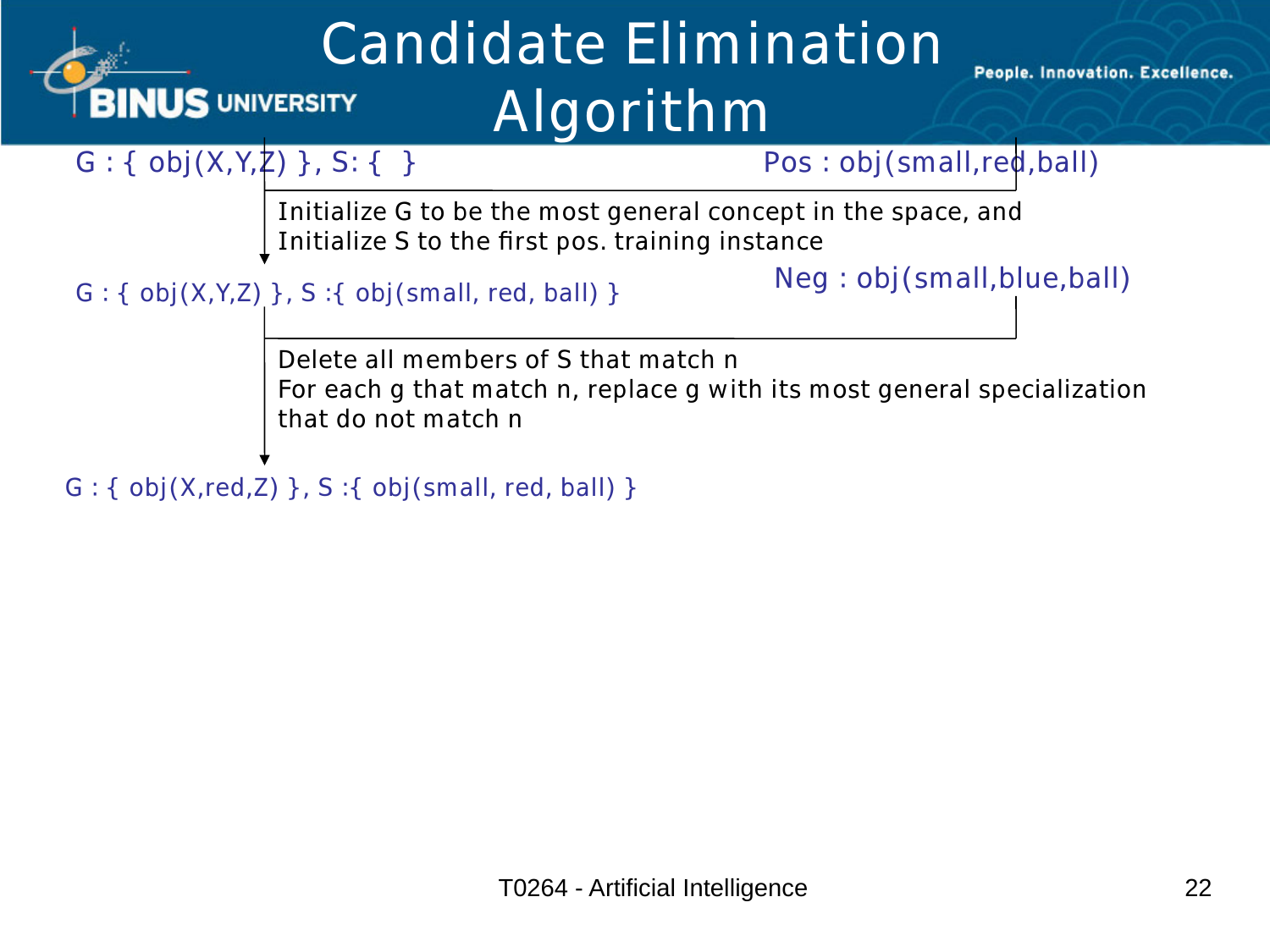

Candidate Elimination
Algorithm
G : { obj(X,Y,Z) }, S: {  }

Pos : obj(small,red,ball)

Initialize G to be the most general concept in the space, and
Initialize S to the first pos. training instance

Neg : obj(small,blue,ball)
G : { obj(X,Y,Z) }, S :{ obj(small, red, ball) }

Delete all members of S that match n
For each g that match n, replace g with its most general specialization
that do not match n

G : { obj(X,red,Z) }, S :{ obj(small, red, ball) }
T0264 - Artificial Intelligence
22